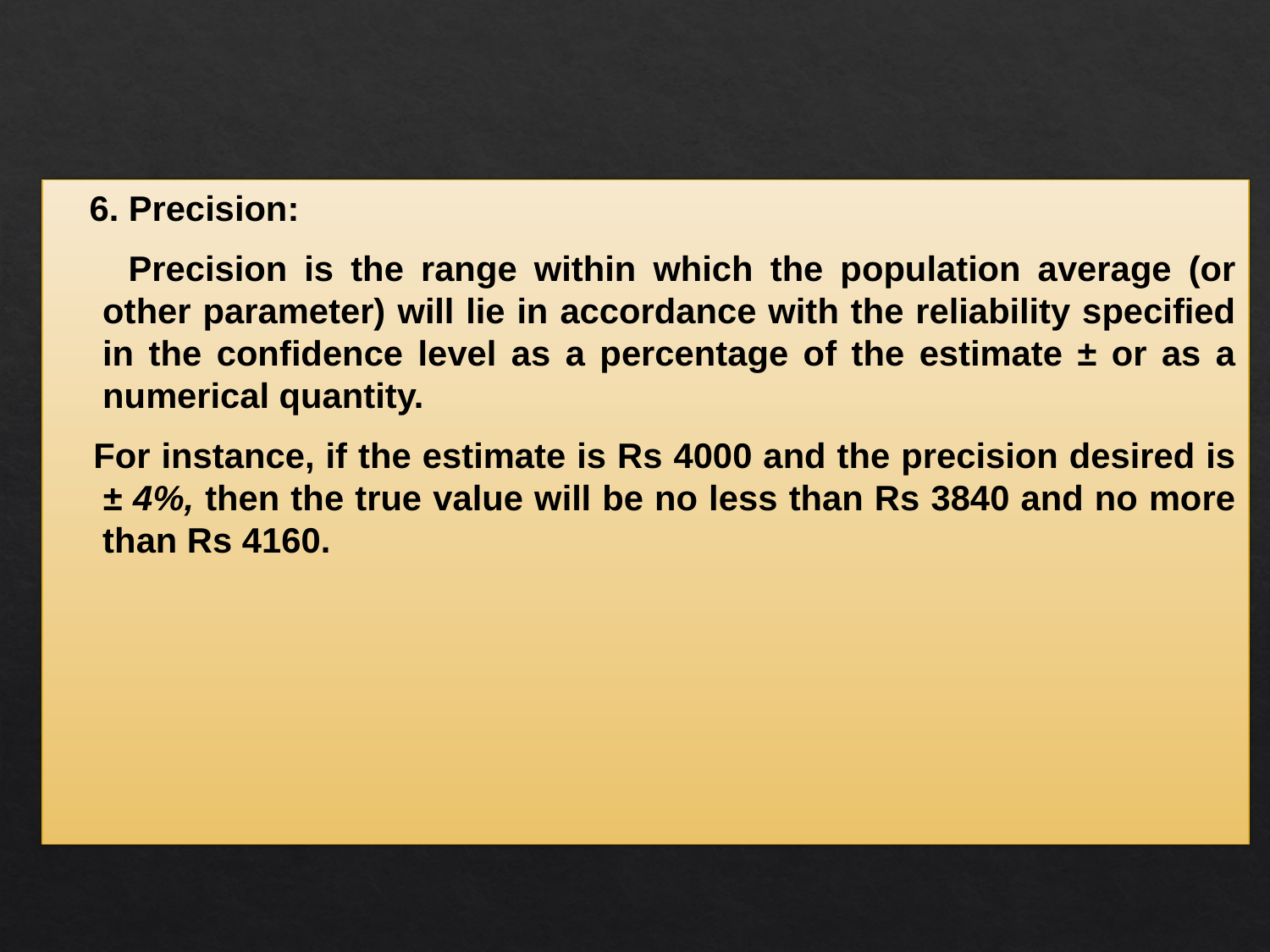

6. Precision:
    Precision is the range within which the population average (or other parameter) will lie in accordance with the reliability specified in the confidence level as a percentage of the estimate ± or as a numerical quantity.
   For instance, if the estimate is Rs 4000 and the precision desired is ± 4%, then the true value will be no less than Rs 3840 and no more than Rs 4160.